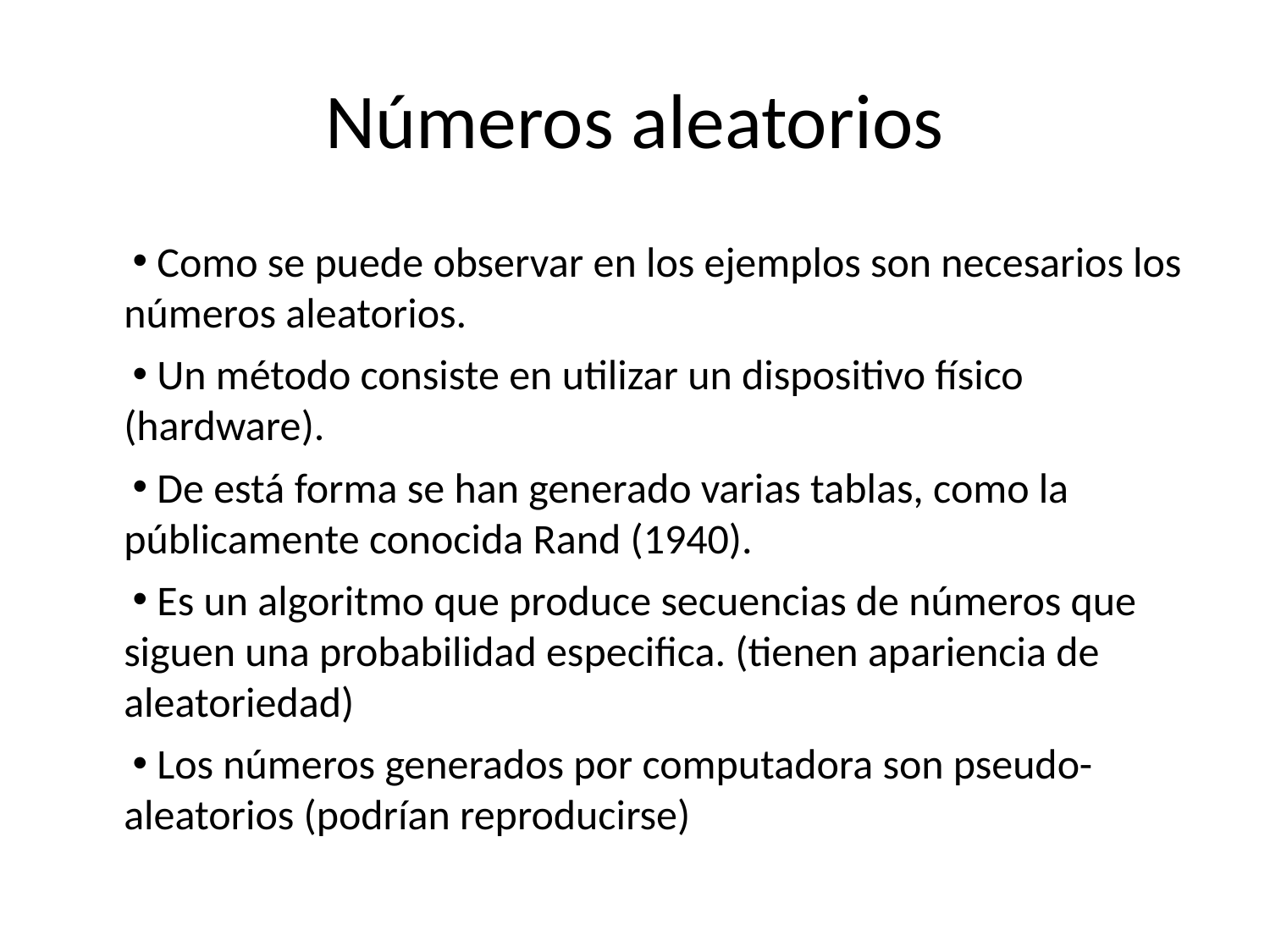

# Números aleatorios
 Como se puede observar en los ejemplos son necesarios los números aleatorios.
 Un método consiste en utilizar un dispositivo físico (hardware).
 De está forma se han generado varias tablas, como la públicamente conocida Rand (1940).
 Es un algoritmo que produce secuencias de números que siguen una probabilidad especifica. (tienen apariencia de aleatoriedad)
 Los números generados por computadora son pseudo-aleatorios (podrían reproducirse)